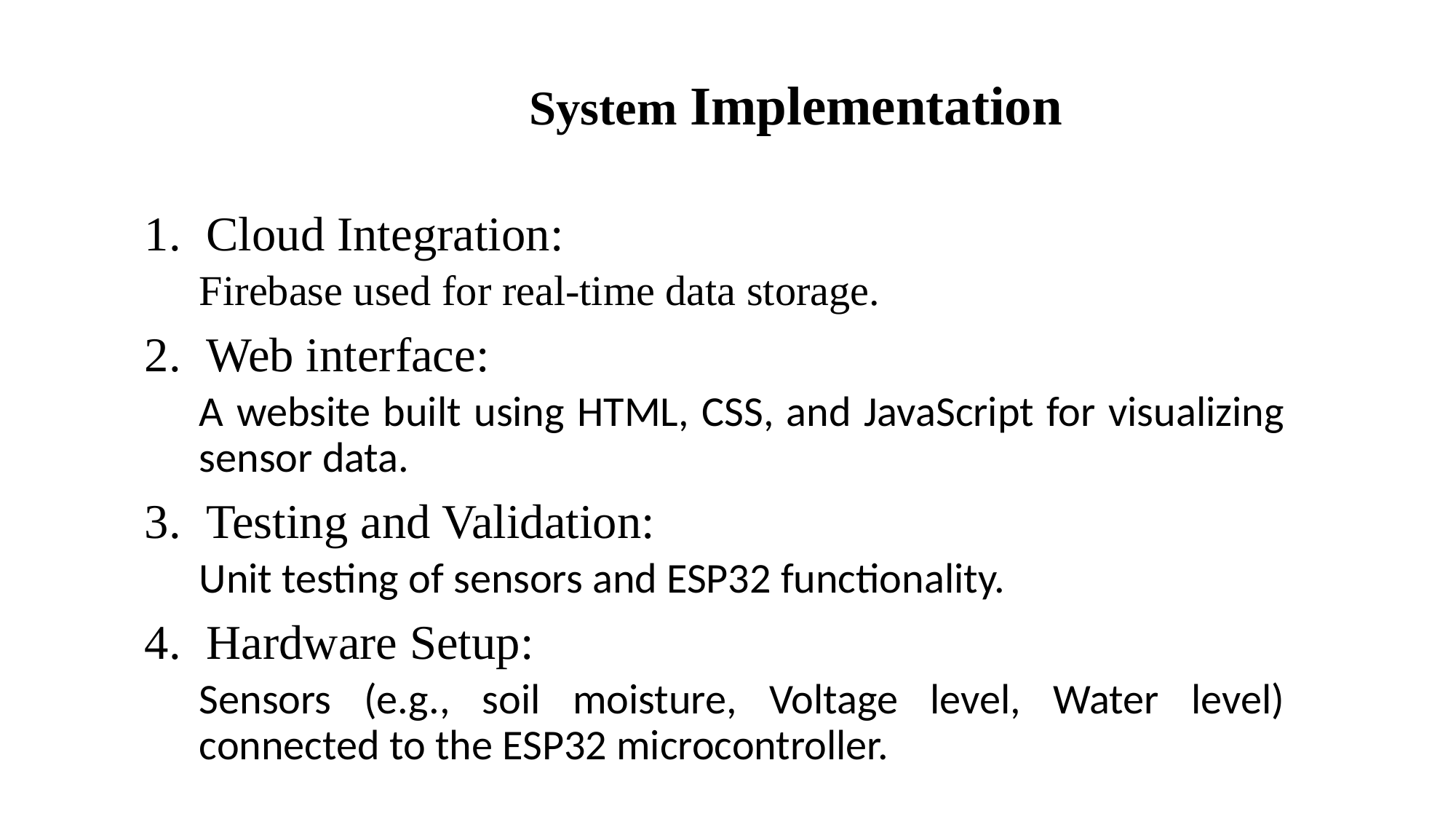

# System Implementation
Cloud Integration:
Firebase used for real-time data storage.
Web interface:
A website built using HTML, CSS, and JavaScript for visualizing sensor data.
Testing and Validation:
Unit testing of sensors and ESP32 functionality.
Hardware Setup:
Sensors (e.g., soil moisture, Voltage level, Water level) connected to the ESP32 microcontroller.